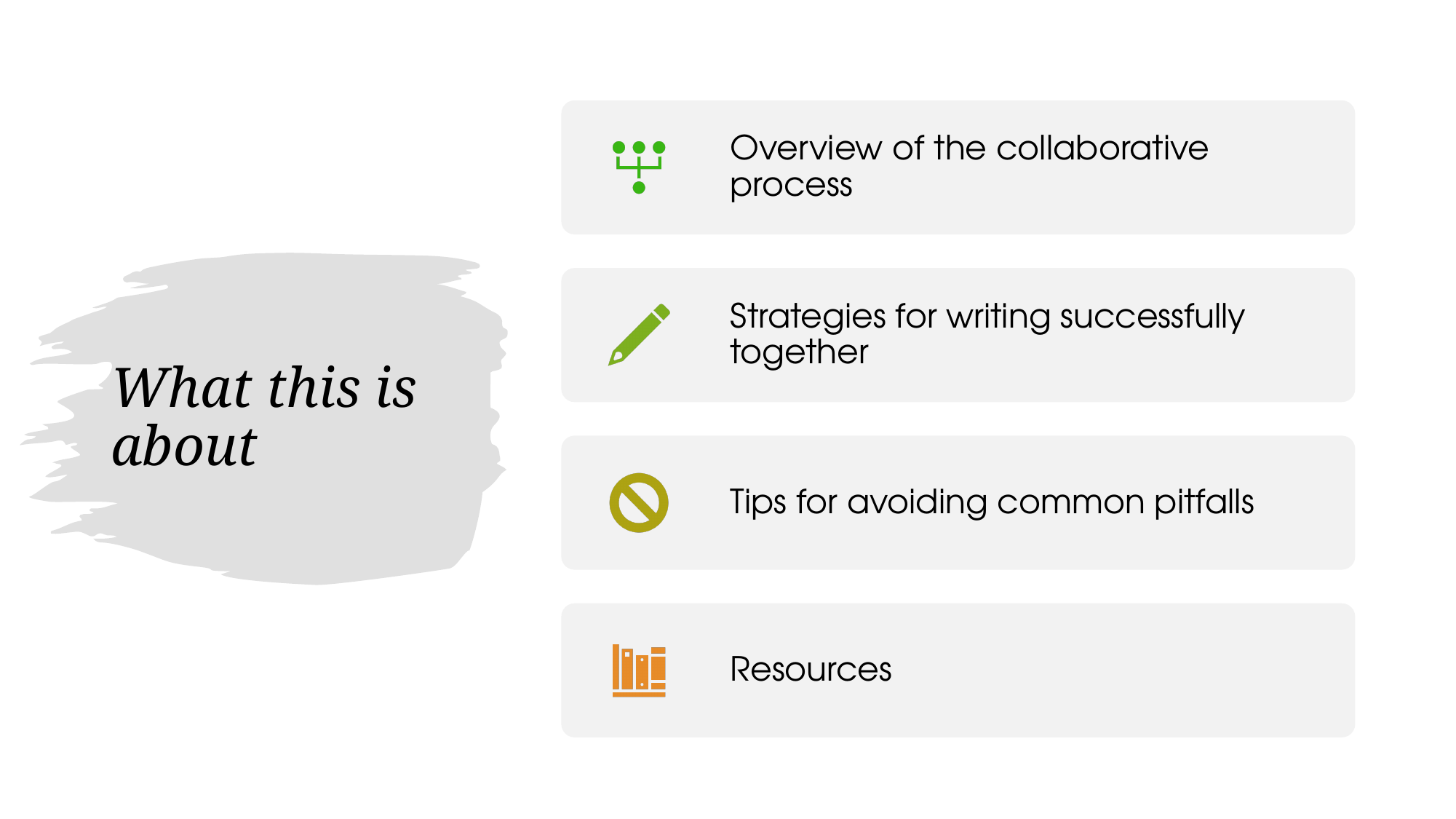

Overview of the collaborative process
Strategies for writing successfully together
Tips for avoiding common pitfalls
Resources
# What this is about